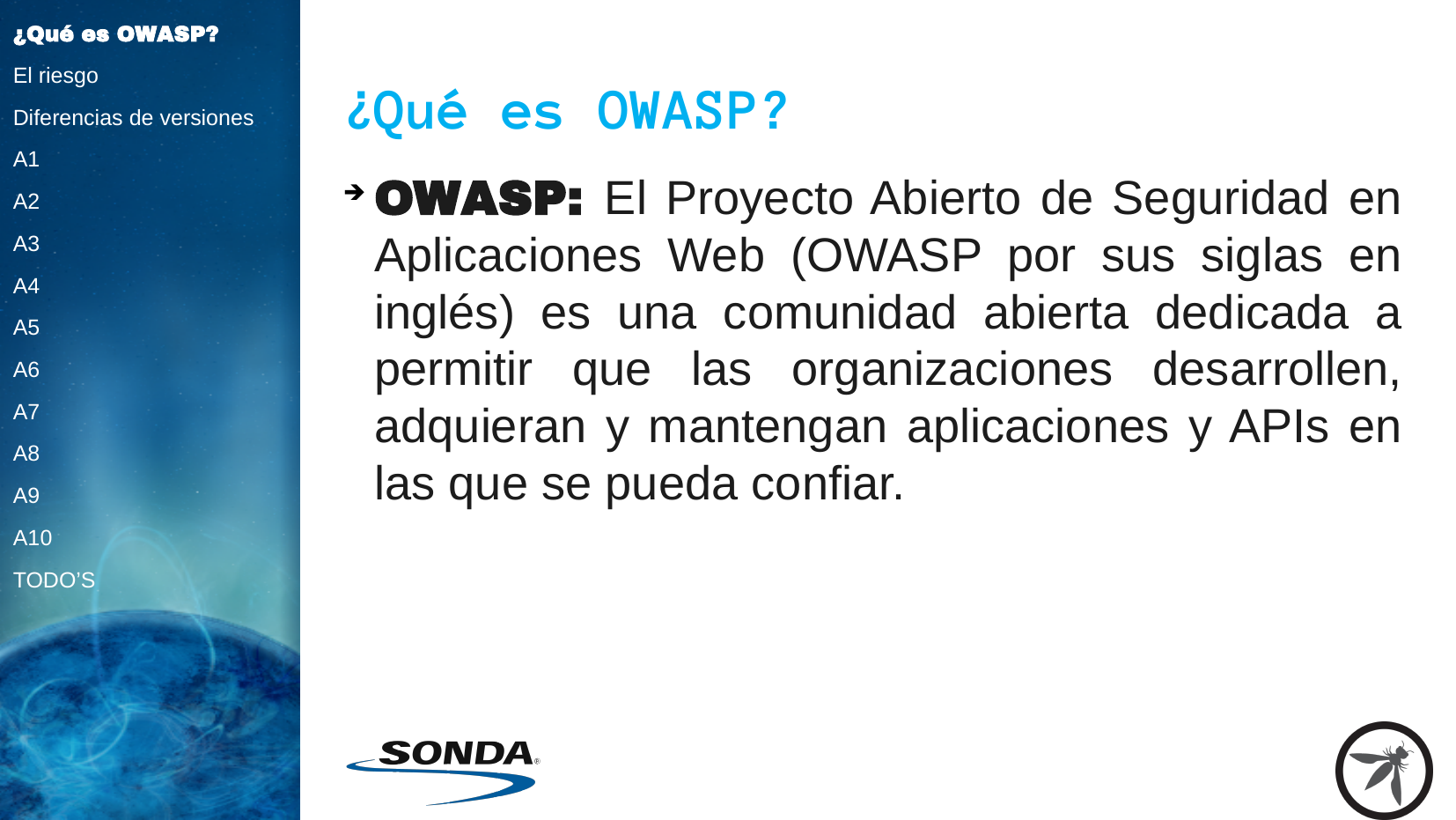

¿Qué es OWASP?
El riesgo
Diferencias de versiones
A1
A2
A3
A4
A5
A6
A7
A8
A9
A10
TODO’S

¿Qué es OWASP?
OWASP: El Proyecto Abierto de Seguridad en Aplicaciones Web (OWASP por sus siglas en inglés) es una comunidad abierta dedicada a permitir que las organizaciones desarrollen, adquieran y mantengan aplicaciones y APIs en las que se pueda confiar.